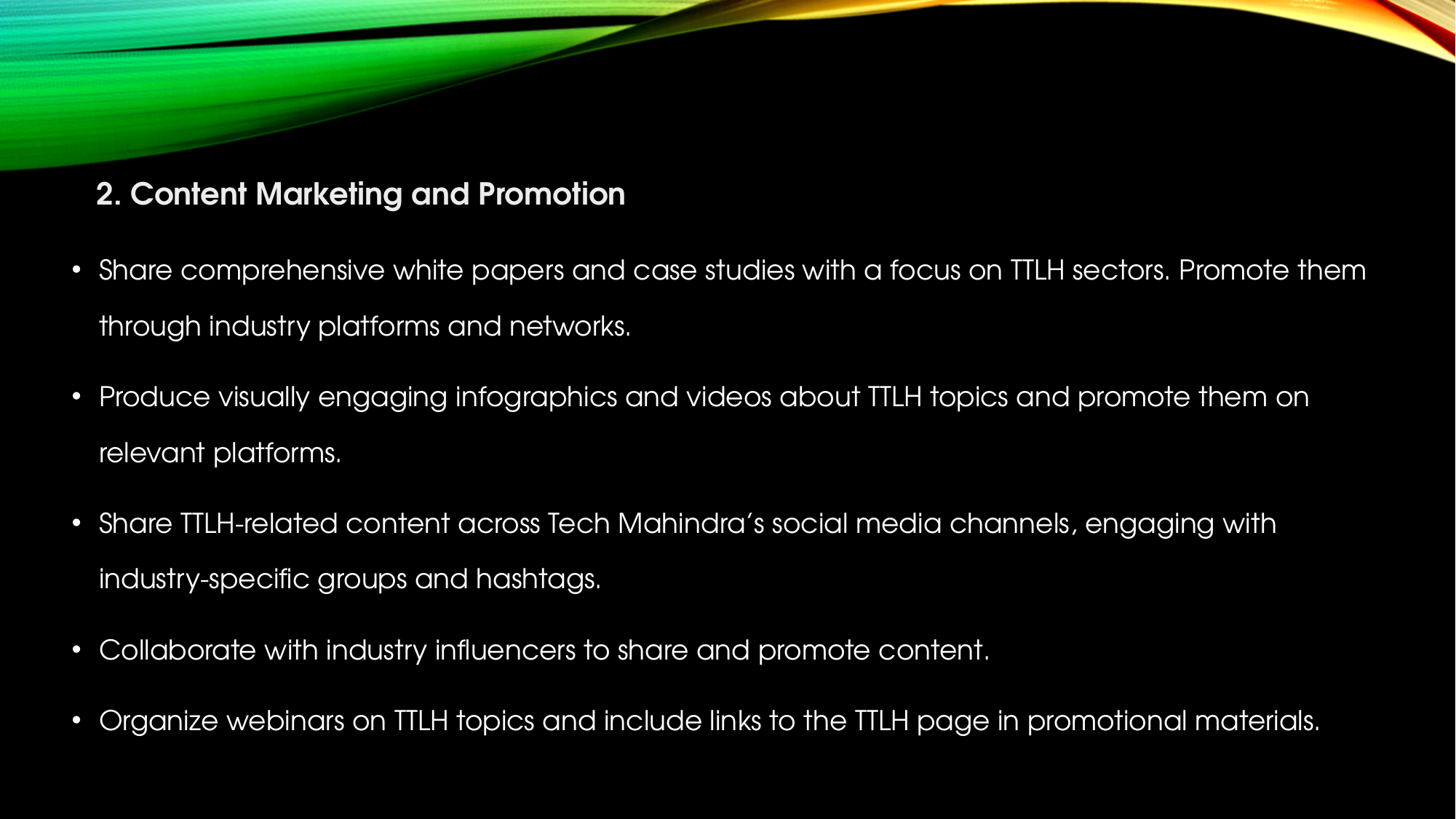

2. Content Marketing and Promotion
Share comprehensive white papers and case studies with a focus on TTLH sectors. Promote them through industry platforms and networks.
Produce visually engaging infographics and videos about TTLH topics and promote them on relevant platforms.
Share TTLH-related content across Tech Mahindra’s social media channels, engaging with industry-specific groups and hashtags.
Collaborate with industry influencers to share and promote content.
Organize webinars on TTLH topics and include links to the TTLH page in promotional materials.